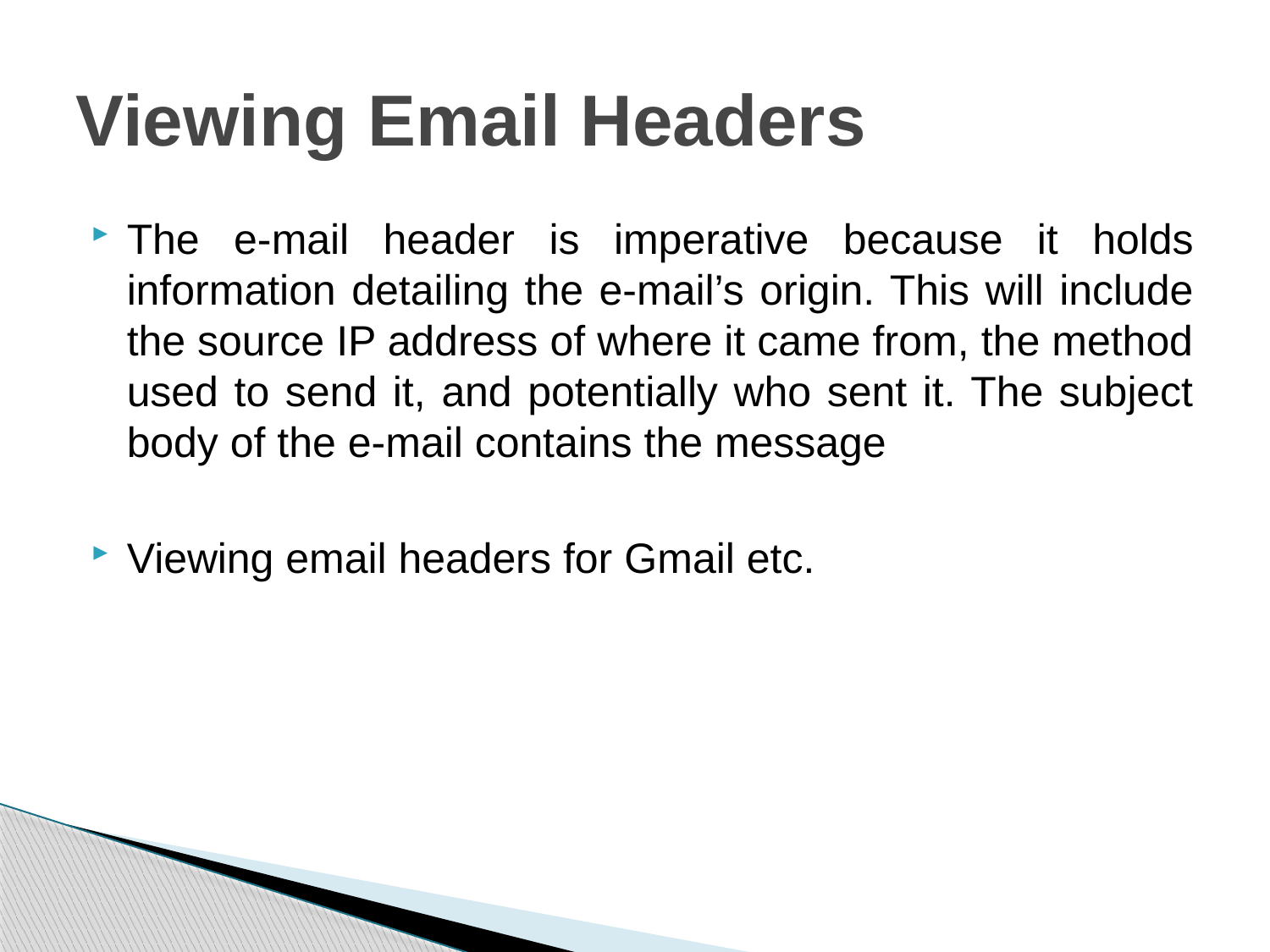

# Viewing Email Headers
The e-mail header is imperative because it holds information detailing the e-mail’s origin. This will include the source IP address of where it came from, the method used to send it, and potentially who sent it. The subject body of the e-mail contains the message

Viewing email headers for Gmail etc.